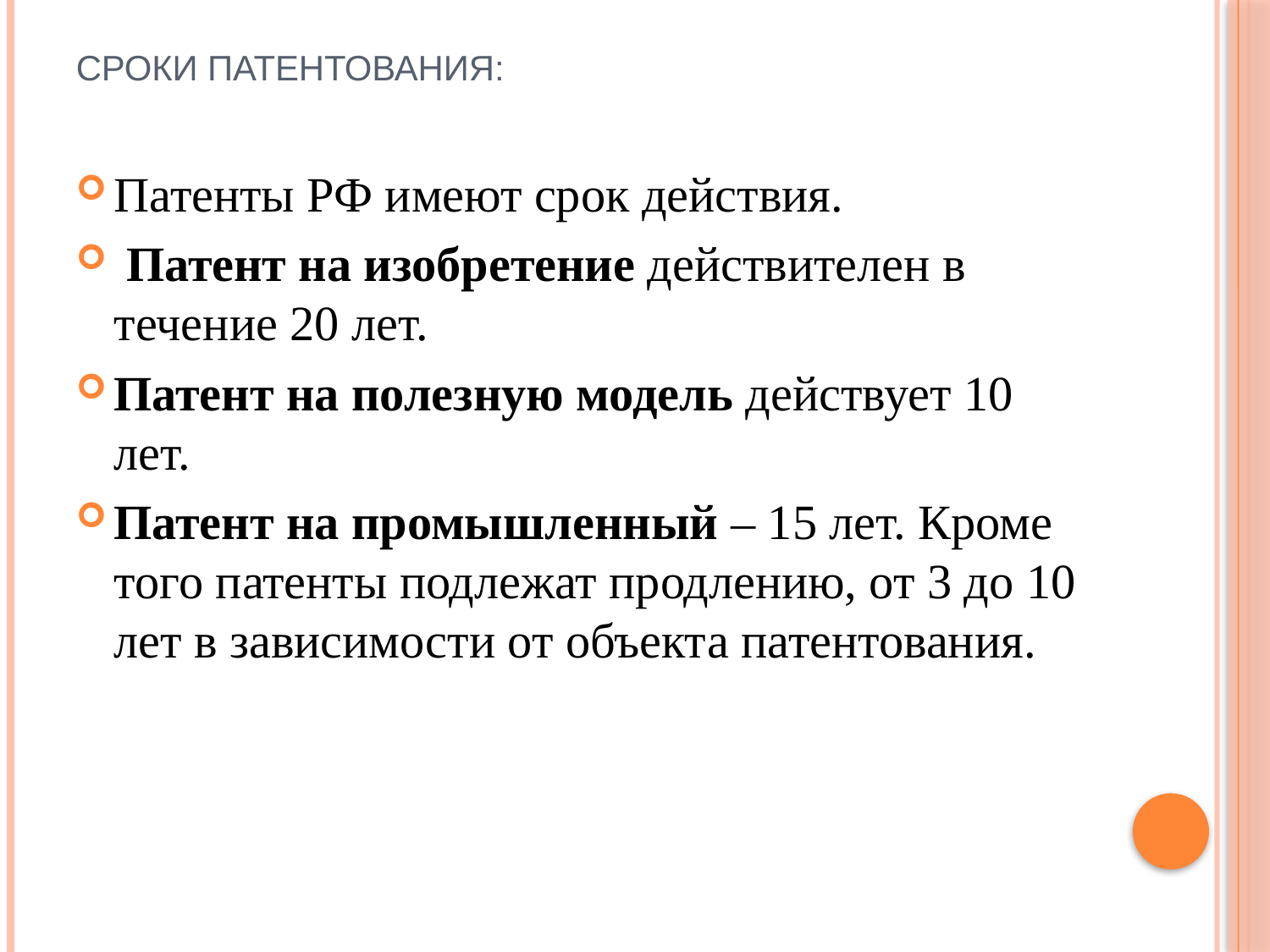

# Сроки патентования:
Патенты РФ имеют срок действия.
 Патент на изобретение действителен в течение 20 лет.
Патент на полезную модель действует 10 лет.
Патент на промышленный – 15 лет. Кроме того патенты подлежат продлению, от 3 до 10 лет в зависимости от объекта патентования.